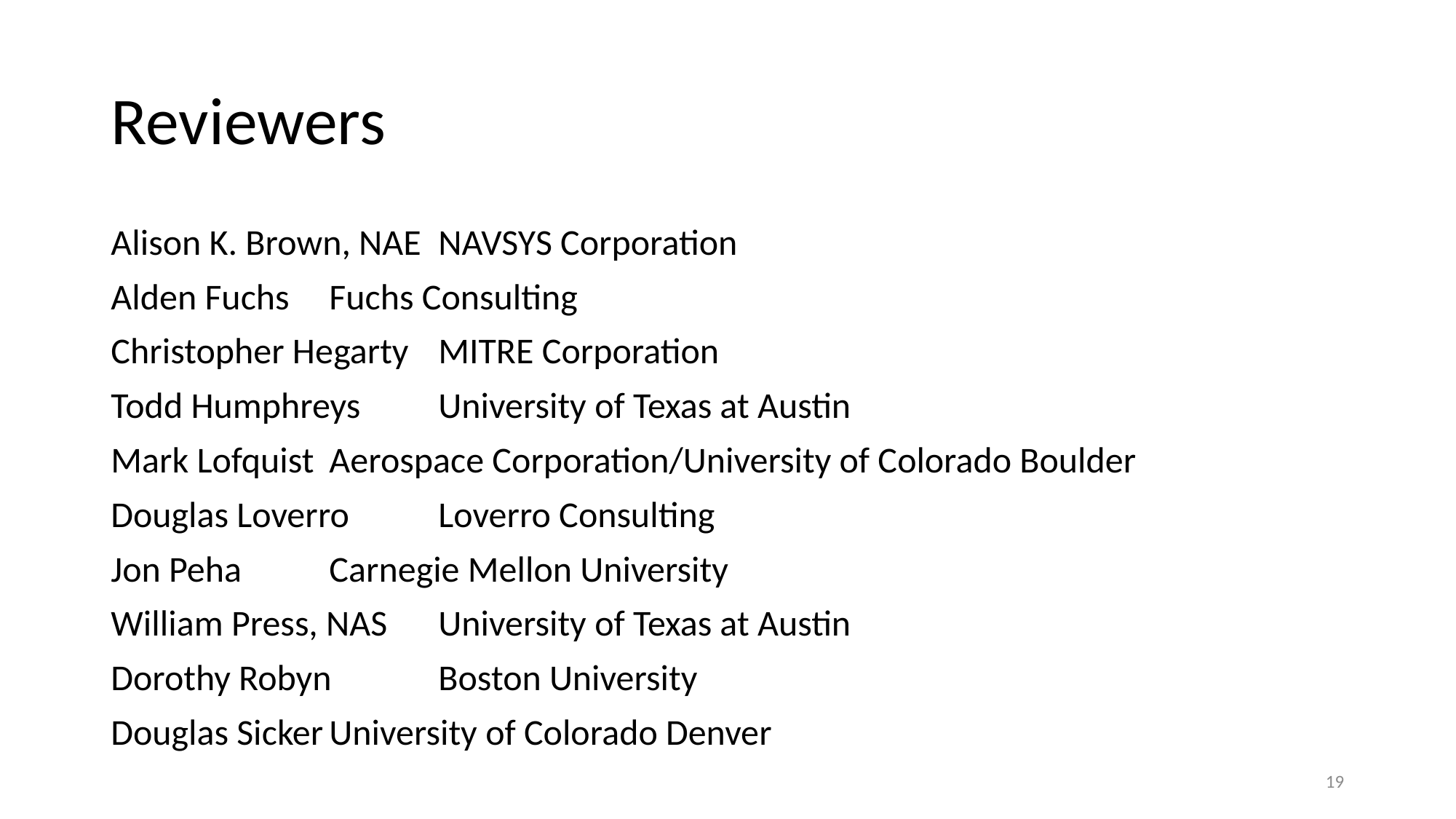

# Reviewers
Alison K. Brown, NAE	NAVSYS Corporation
Alden Fuchs	Fuchs Consulting
Christopher Hegarty	MITRE Corporation
Todd Humphreys	University of Texas at Austin
Mark Lofquist	Aerospace Corporation/University of Colorado Boulder
Douglas Loverro	Loverro Consulting
Jon Peha	Carnegie Mellon University
William Press, NAS	University of Texas at Austin
Dorothy Robyn	Boston University
Douglas Sicker	University of Colorado Denver

19